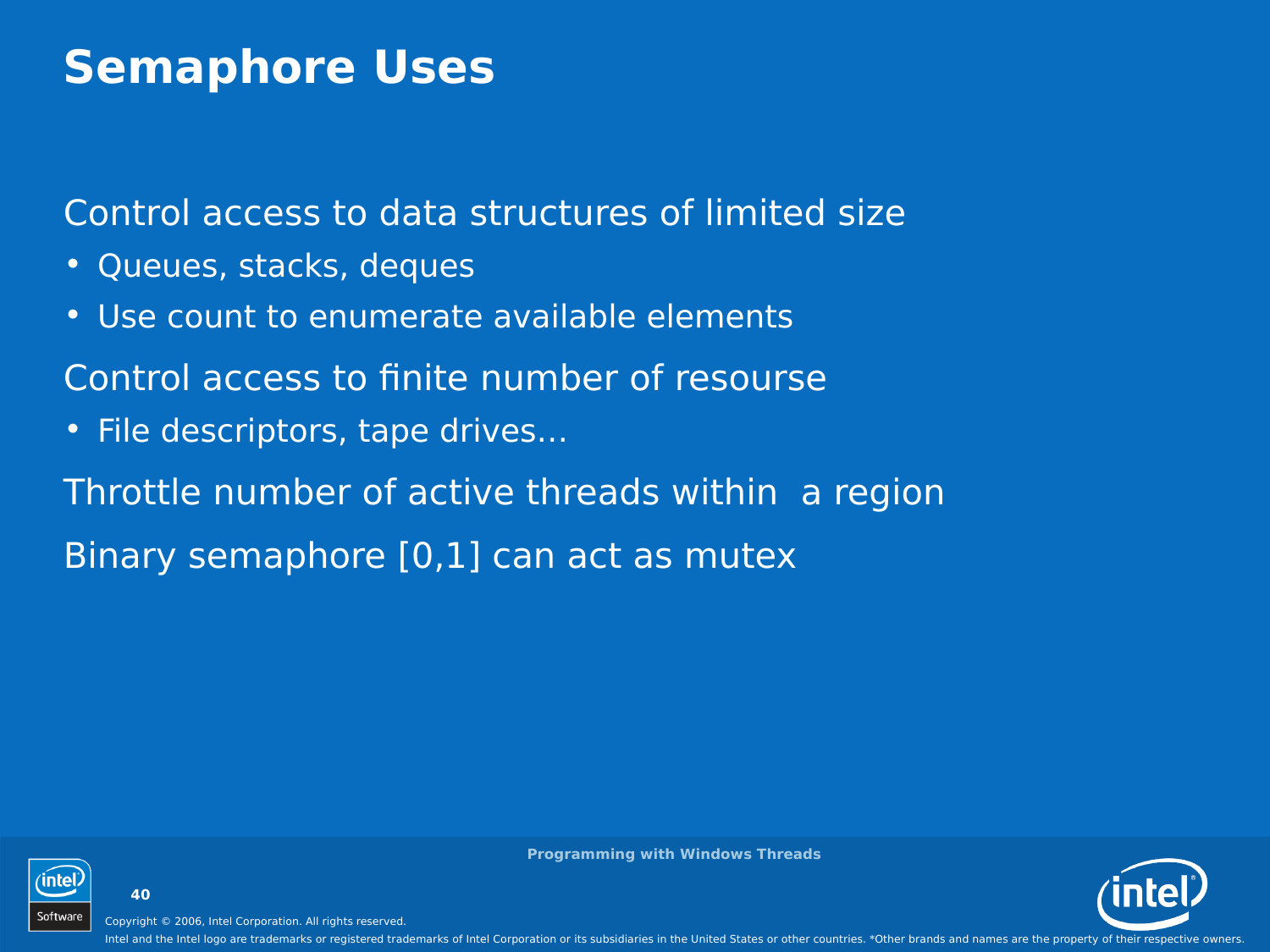

# Semaphore Uses
Control access to data structures of limited size
Queues, stacks, deques
Use count to enumerate available elements
Control access to finite number of resourse
File descriptors, tape drives…
Throttle number of active threads within  a region
Binary semaphore [0,1] can act as mutex
Programming with Windows Threads
40